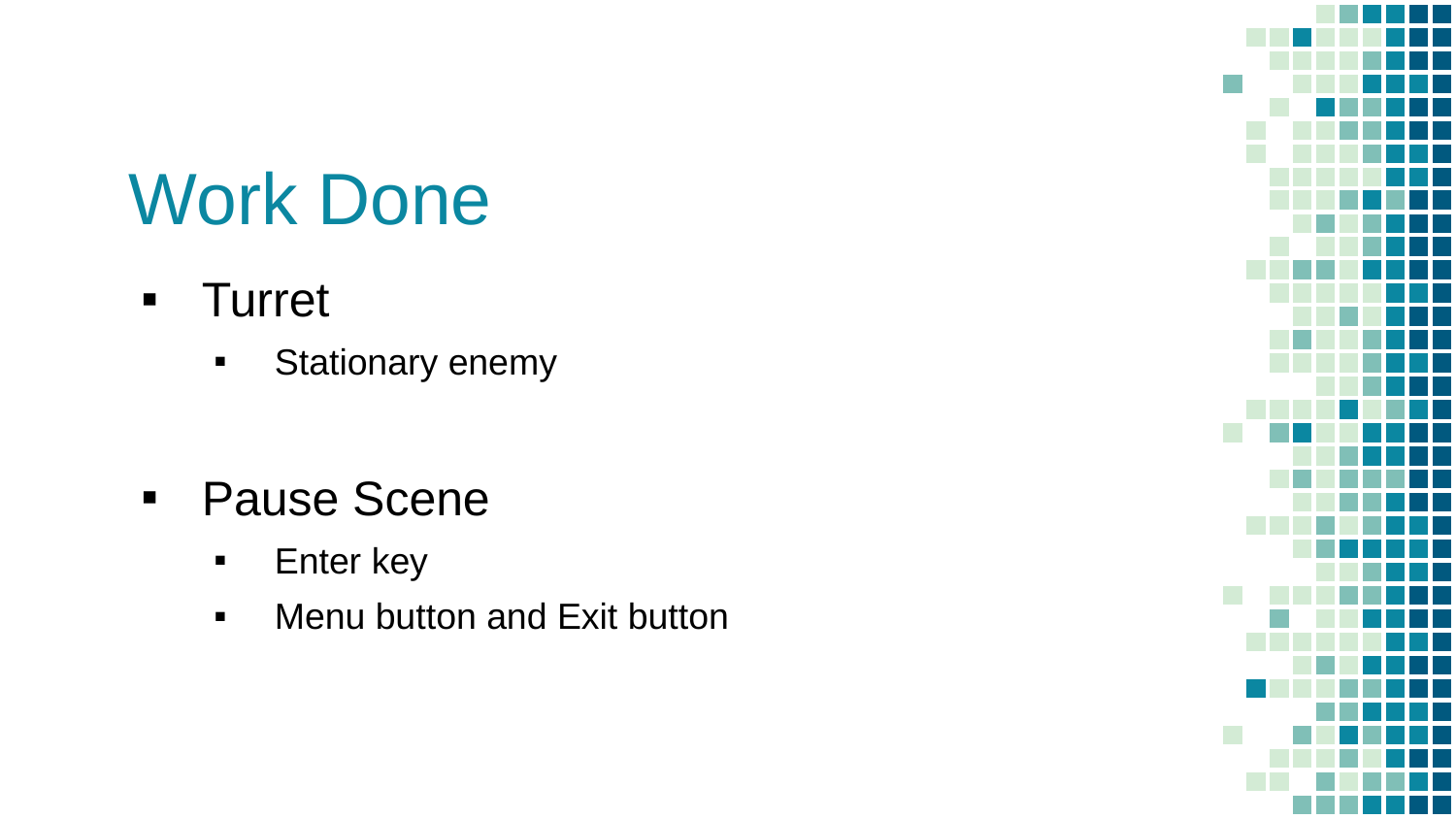

# Work Done
Turret
Stationary enemy

Pause Scene
Enter key
Menu button and Exit button